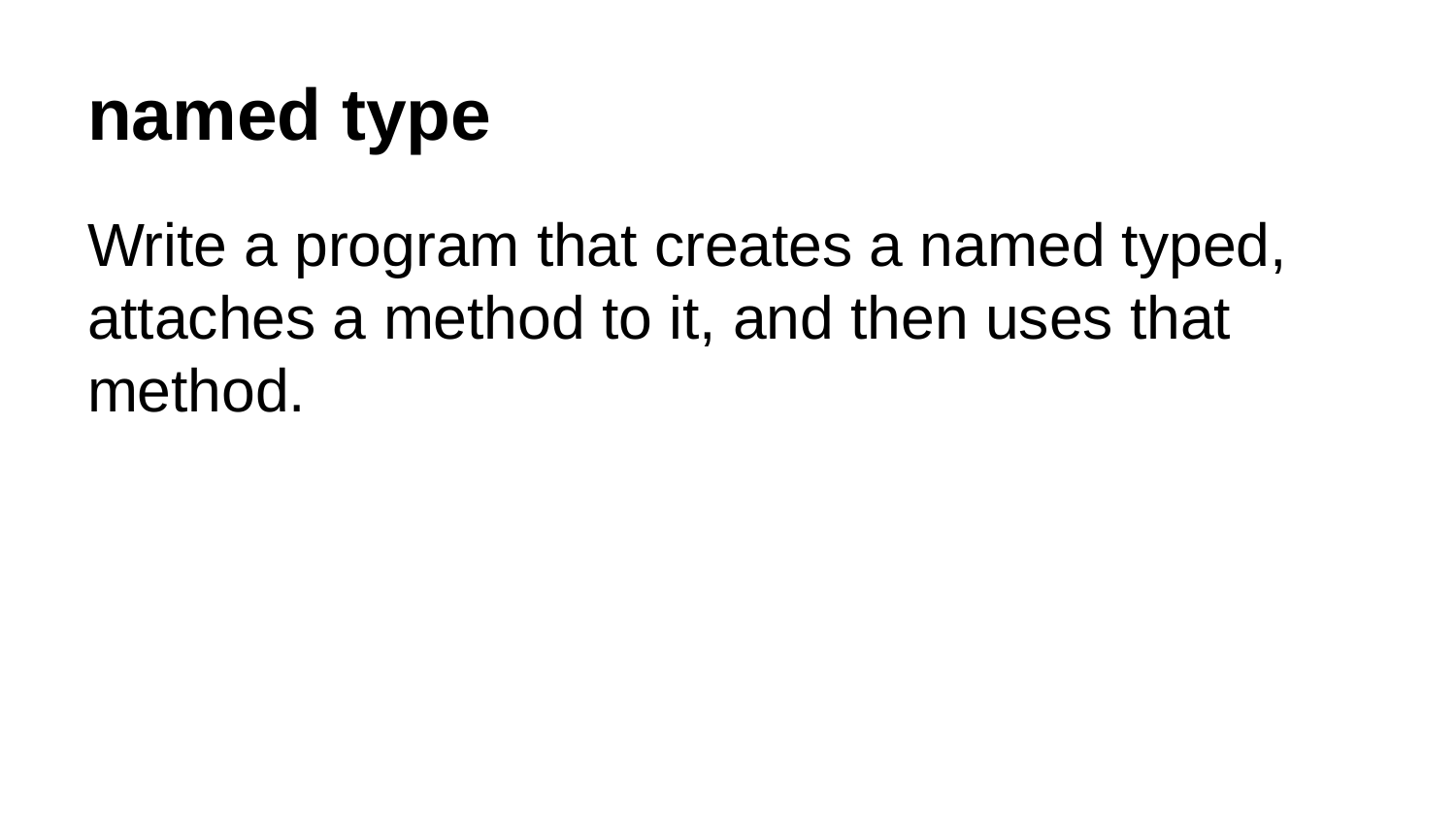

# named type
Write a program that creates a named typed, attaches a method to it, and then uses that method.